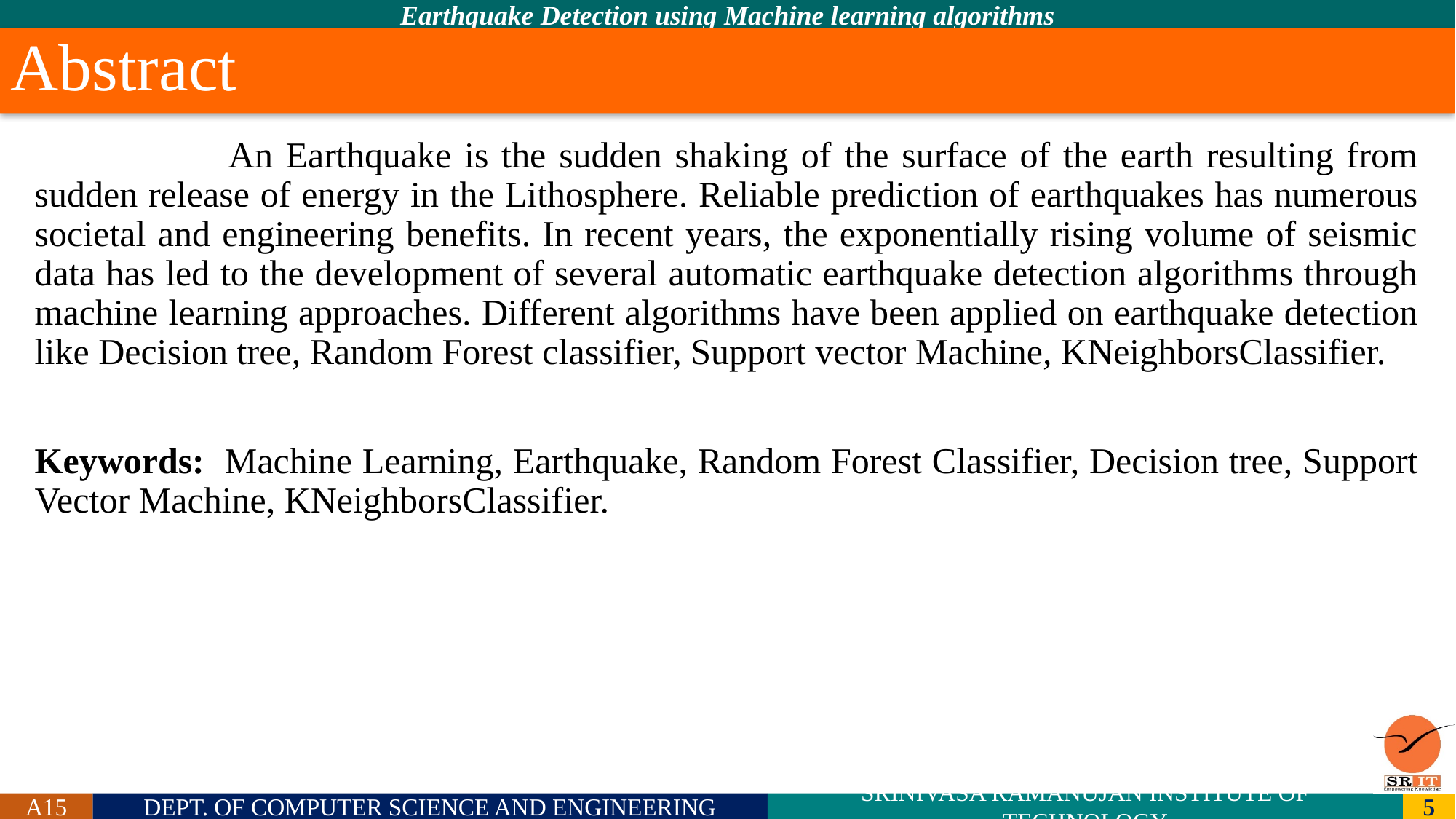

# Abstract
               An Earthquake is the sudden shaking of the surface of the earth resulting from sudden release of energy in the Lithosphere. Reliable prediction of earthquakes has numerous societal and engineering benefits. In recent years, the exponentially rising volume of seismic data has led to the development of several automatic earthquake detection algorithms through machine learning approaches. Different algorithms have been applied on earthquake detection like Decision tree, Random Forest classifier, Support vector Machine, KNeighborsClassifier.

Keywords:  Machine Learning, Earthquake, Random Forest Classifier, Decision tree, Support Vector Machine, KNeighborsClassifier.